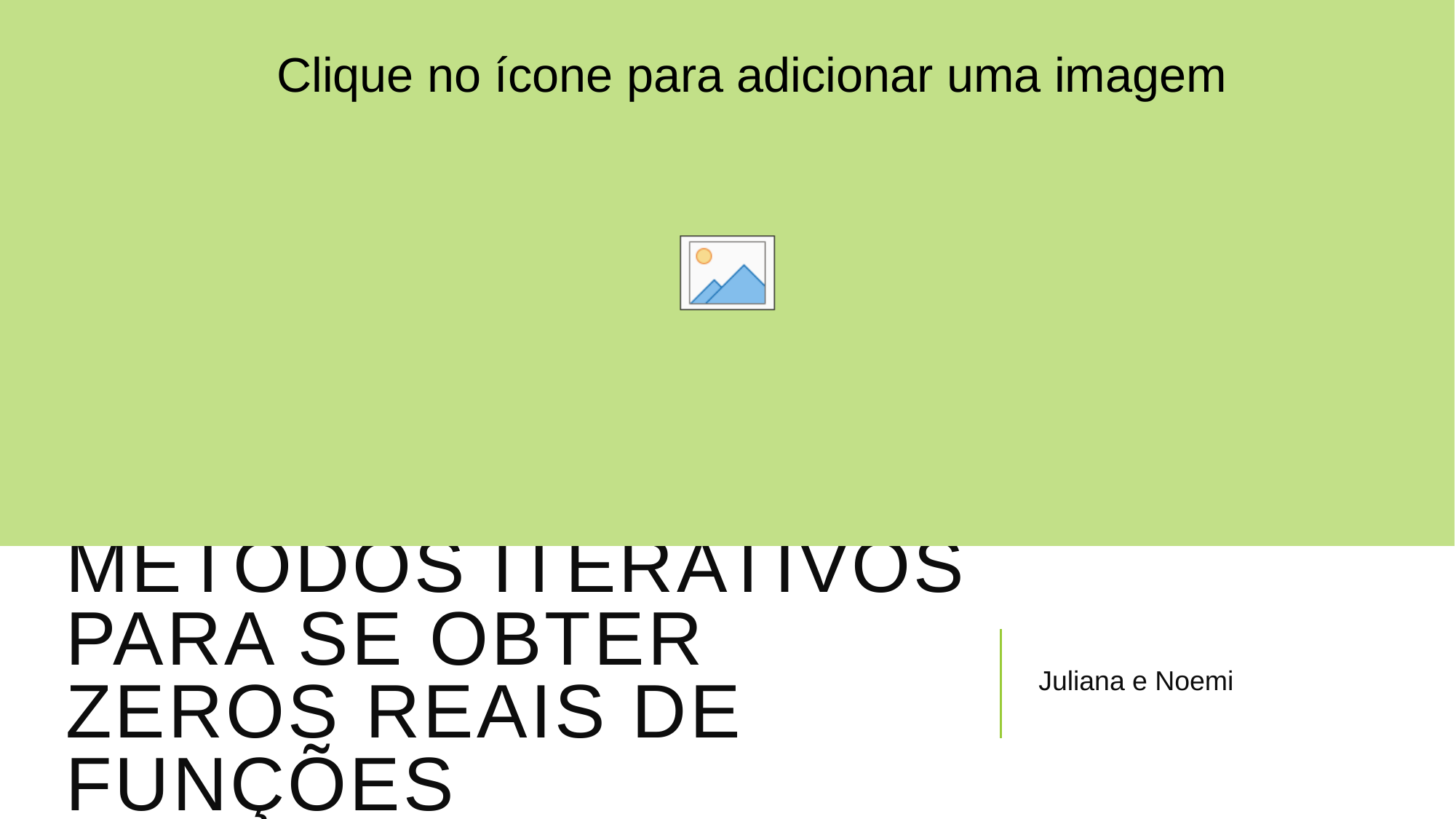

# Métodos iterativos para se obter zeros reais de funções
Juliana e Noemi